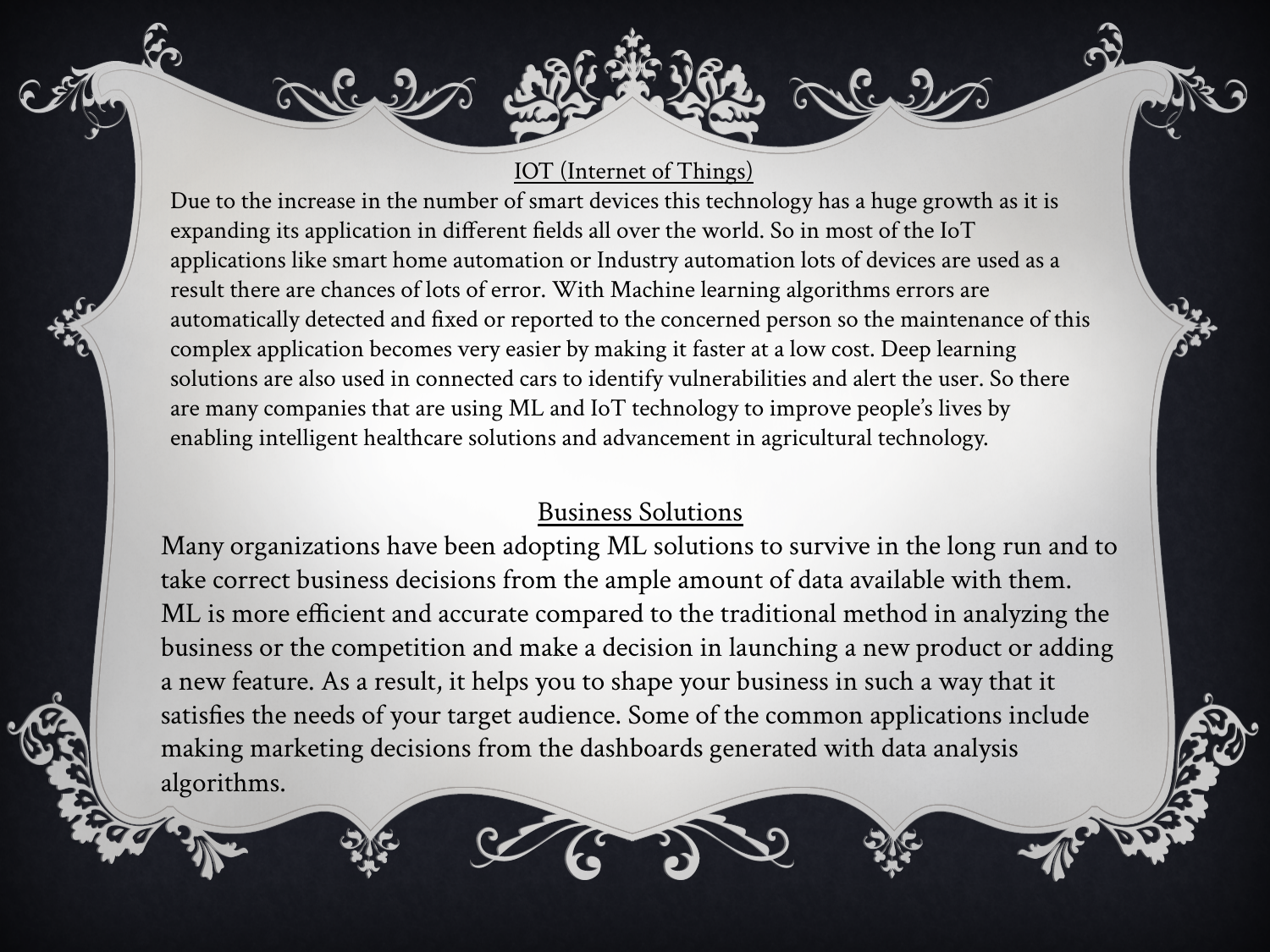

IOT (Internet of Things)
Due to the increase in the number of smart devices this technology has a huge growth as it is expanding its application in different fields all over the world. So in most of the IoT applications like smart home automation or Industry automation lots of devices are used as a result there are chances of lots of error. With Machine learning algorithms errors are automatically detected and fixed or reported to the concerned person so the maintenance of this complex application becomes very easier by making it faster at a low cost. Deep learning solutions are also used in connected cars to identify vulnerabilities and alert the user. So there are many companies that are using ML and IoT technology to improve people’s lives by enabling intelligent healthcare solutions and advancement in agricultural technology.
Business Solutions
Many organizations have been adopting ML solutions to survive in the long run and to take correct business decisions from the ample amount of data available with them. ML is more efficient and accurate compared to the traditional method in analyzing the business or the competition and make a decision in launching a new product or adding a new feature. As a result, it helps you to shape your business in such a way that it satisfies the needs of your target audience. Some of the common applications include making marketing decisions from the dashboards generated with data analysis algorithms.